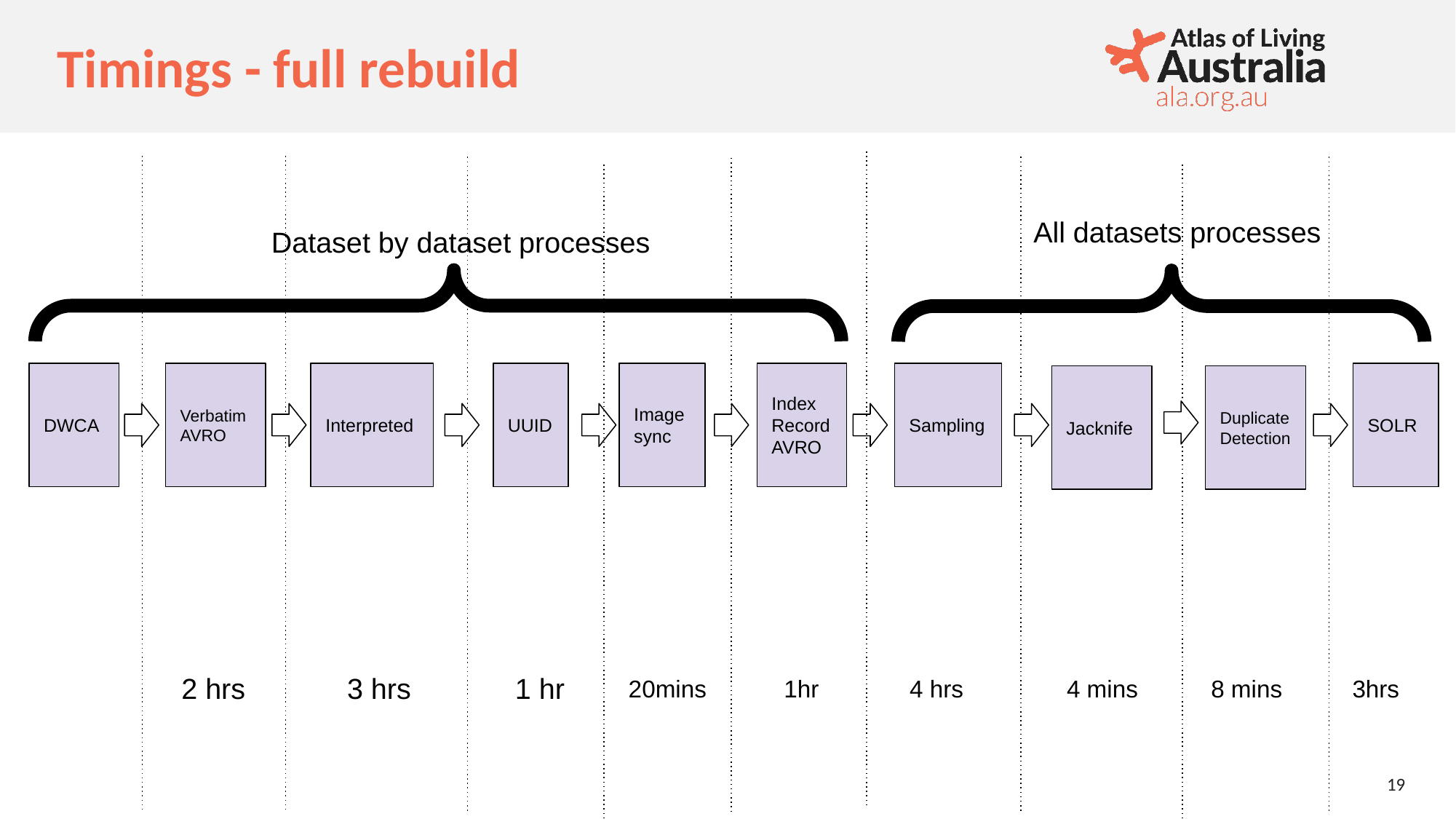

# Timings - full rebuild

All datasets processes
Dataset by dataset processes
Sampling
DWCA
Verbatim
AVRO
Interpreted
UUID
Image
sync
Index
Record
AVRO

SOLR

Jacknife
Duplicate
Detection

2 hrs
3 hrs
1 hr
20mins
1hr
4 hrs
4 mins
8 mins
3hrs
19